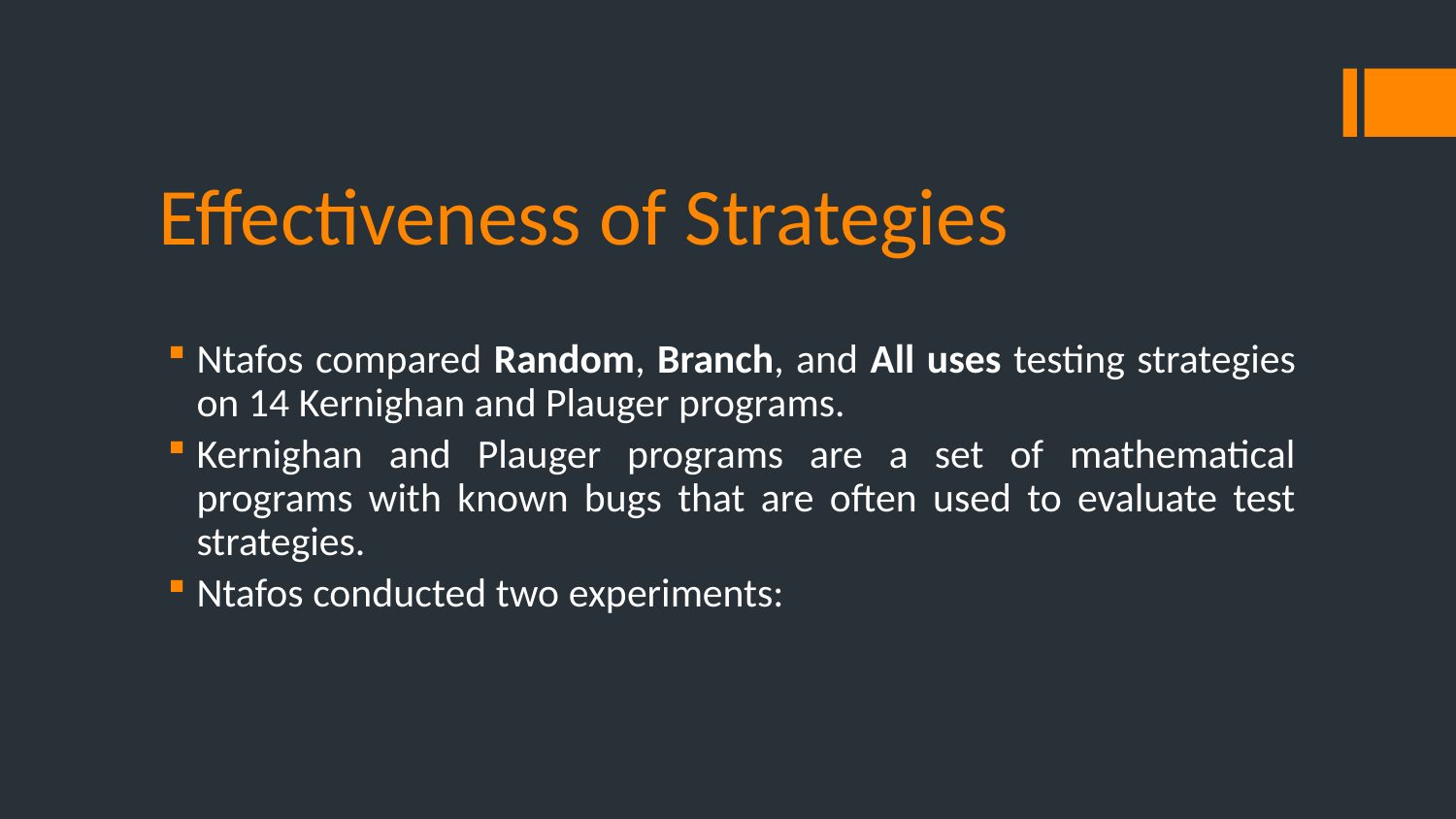

# Effectiveness of Strategies
Ntafos compared Random, Branch, and All uses testing strategies on 14 Kernighan and Plauger programs.
Kernighan and Plauger programs are a set of mathematical programs with known bugs that are often used to evaluate test strategies.
Ntafos conducted two experiments: